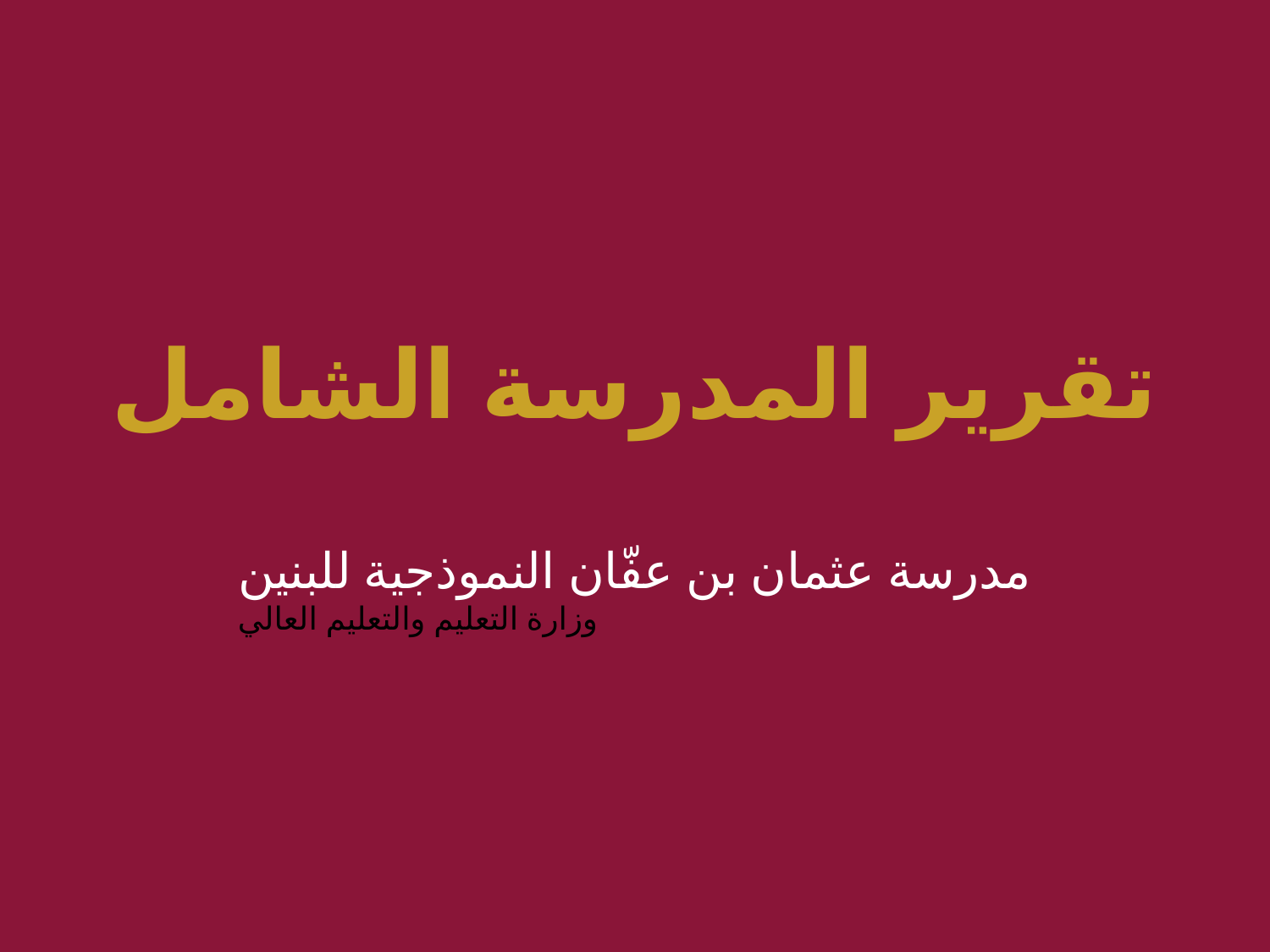

تقرير المدرسة الشامل
مدرسة عثمان بن عفّان النموذجية للبنين
وزارة التعليم والتعليم العالي